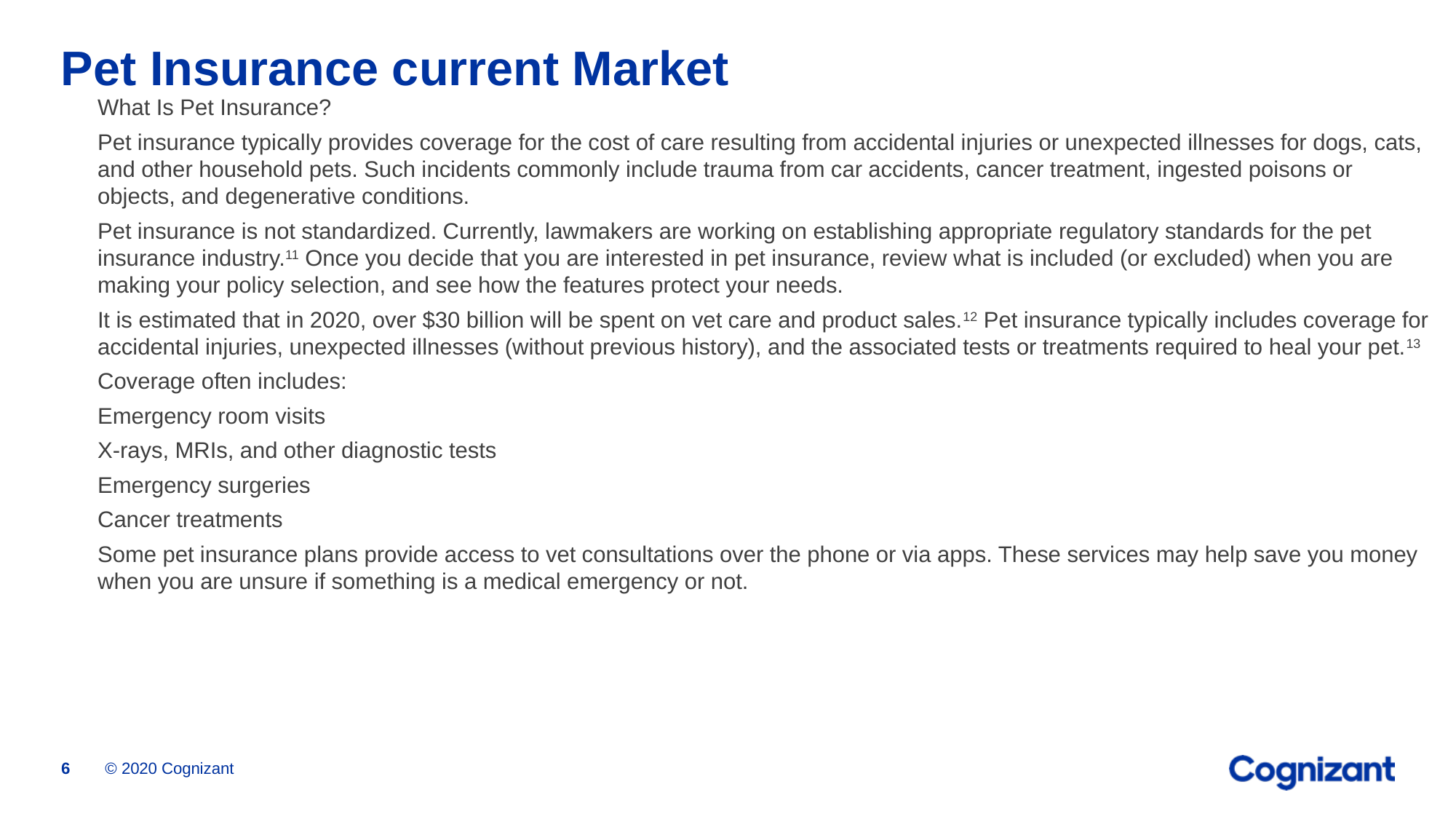

# Pet Insurance current Market
What Is Pet Insurance?
Pet insurance typically provides coverage for the cost of care resulting from accidental injuries or unexpected illnesses for dogs, cats, and other household pets. Such incidents commonly include trauma from car accidents, cancer treatment, ingested poisons or objects, and degenerative conditions.
Pet insurance is not standardized. Currently, lawmakers are working on establishing appropriate regulatory standards for the pet insurance industry.11﻿ Once you decide that you are interested in pet insurance, review what is included (or excluded) when you are making your policy selection, and see how the features protect your needs.
It is estimated that in 2020, over $30 billion will be spent on vet care and product sales.12﻿ Pet insurance typically includes coverage for accidental injuries, unexpected illnesses (without previous history), and the associated tests or treatments required to heal your pet.13﻿
Coverage often includes:
Emergency room visits
X-rays, MRIs, and other diagnostic tests
Emergency surgeries
Cancer treatments
Some pet insurance plans provide access to vet consultations over the phone or via apps. These services may help save you money when you are unsure if something is a medical emergency or not.
© 2020 Cognizant
6